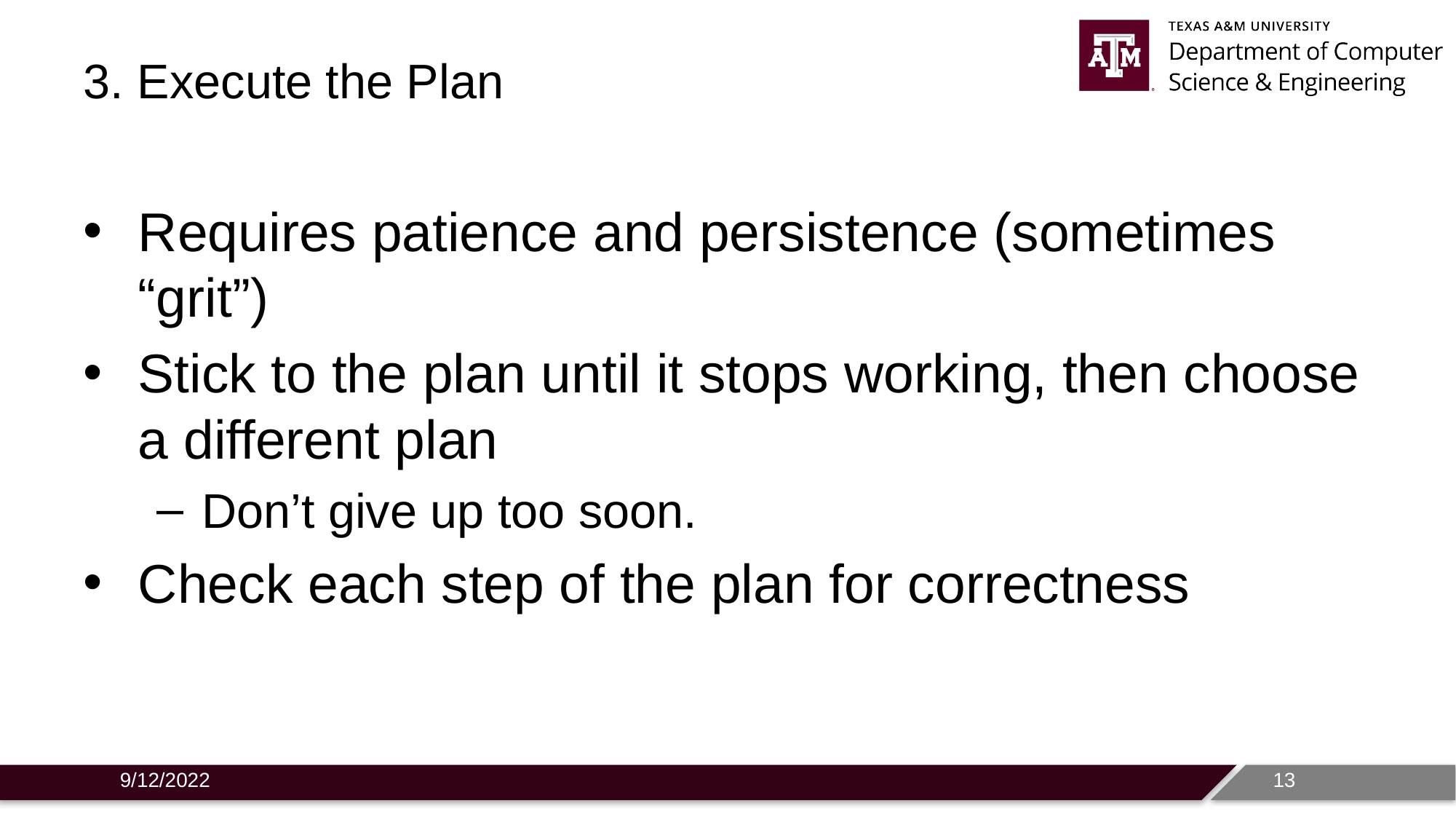

# 3. Execute the Plan
Requires patience and persistence (sometimes “grit”)
Stick to the plan until it stops working, then choose a different plan
Don’t give up too soon.
Check each step of the plan for correctness